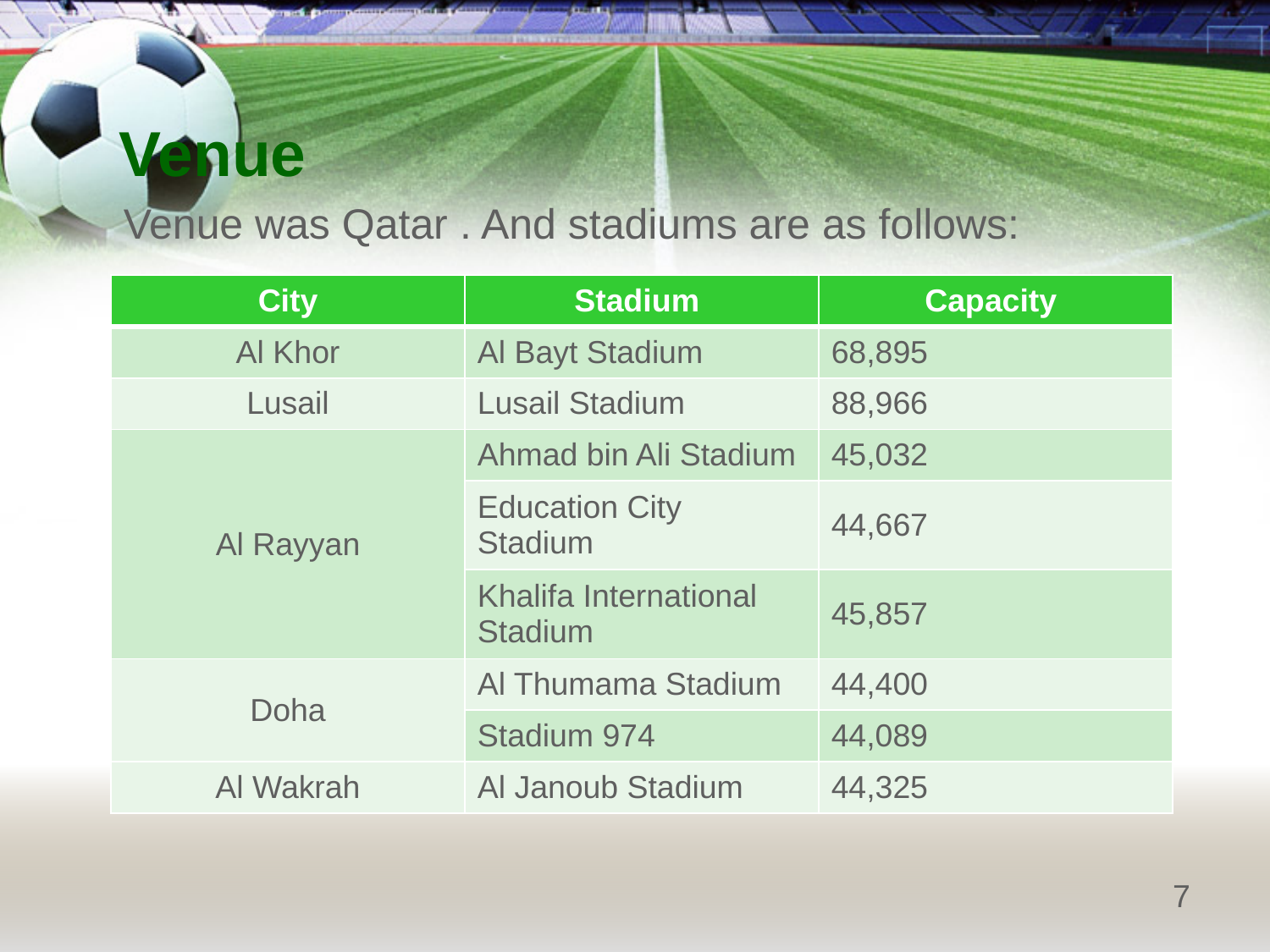

# Venue
Venue was Qatar . And stadiums are as follows:
| City | Stadium | Capacity |
| --- | --- | --- |
| Al Khor | Al Bayt Stadium | 68,895 |
| Lusail | Lusail Stadium | 88,966 |
| Al Rayyan | Ahmad bin Ali Stadium | 45,032 |
|  | Education City Stadium | 44,667 |
|  | Khalifa International Stadium | 45,857 |
| Doha | Al Thumama Stadium | 44,400 |
|  | Stadium 974 | 44,089 |
| Al Wakrah | Al Janoub Stadium | 44,325 |
7